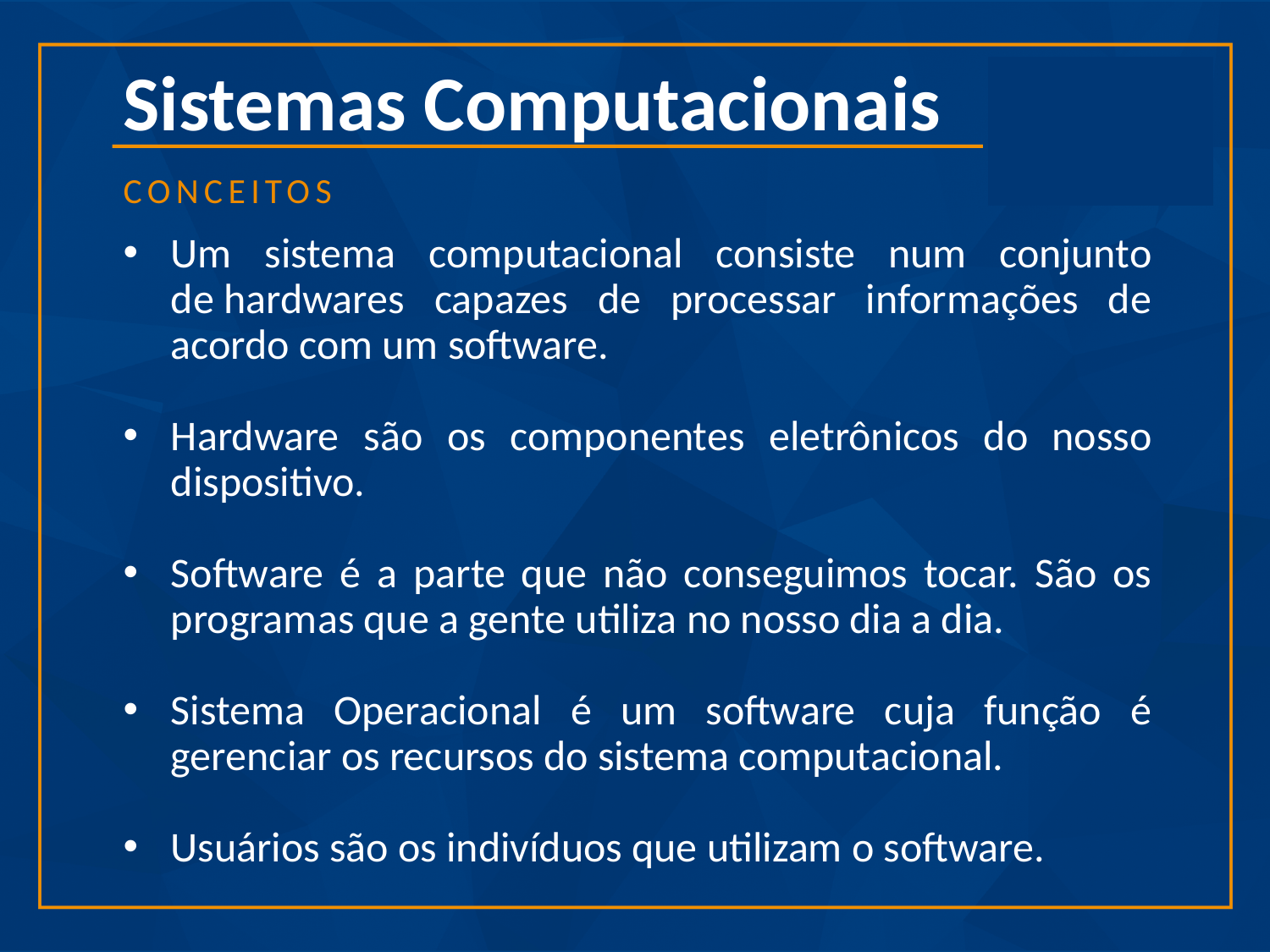

Sistemas Computacionais

CONCEITOS
Um sistema computacional consiste num conjunto de hardwares capazes de processar informações de acordo com um software.

Hardware são os componentes eletrônicos do nosso dispositivo.

Software é a parte que não conseguimos tocar. São os programas que a gente utiliza no nosso dia a dia.

Sistema Operacional é um software cuja função é gerenciar os recursos do sistema computacional.

Usuários são os indivíduos que utilizam o software.